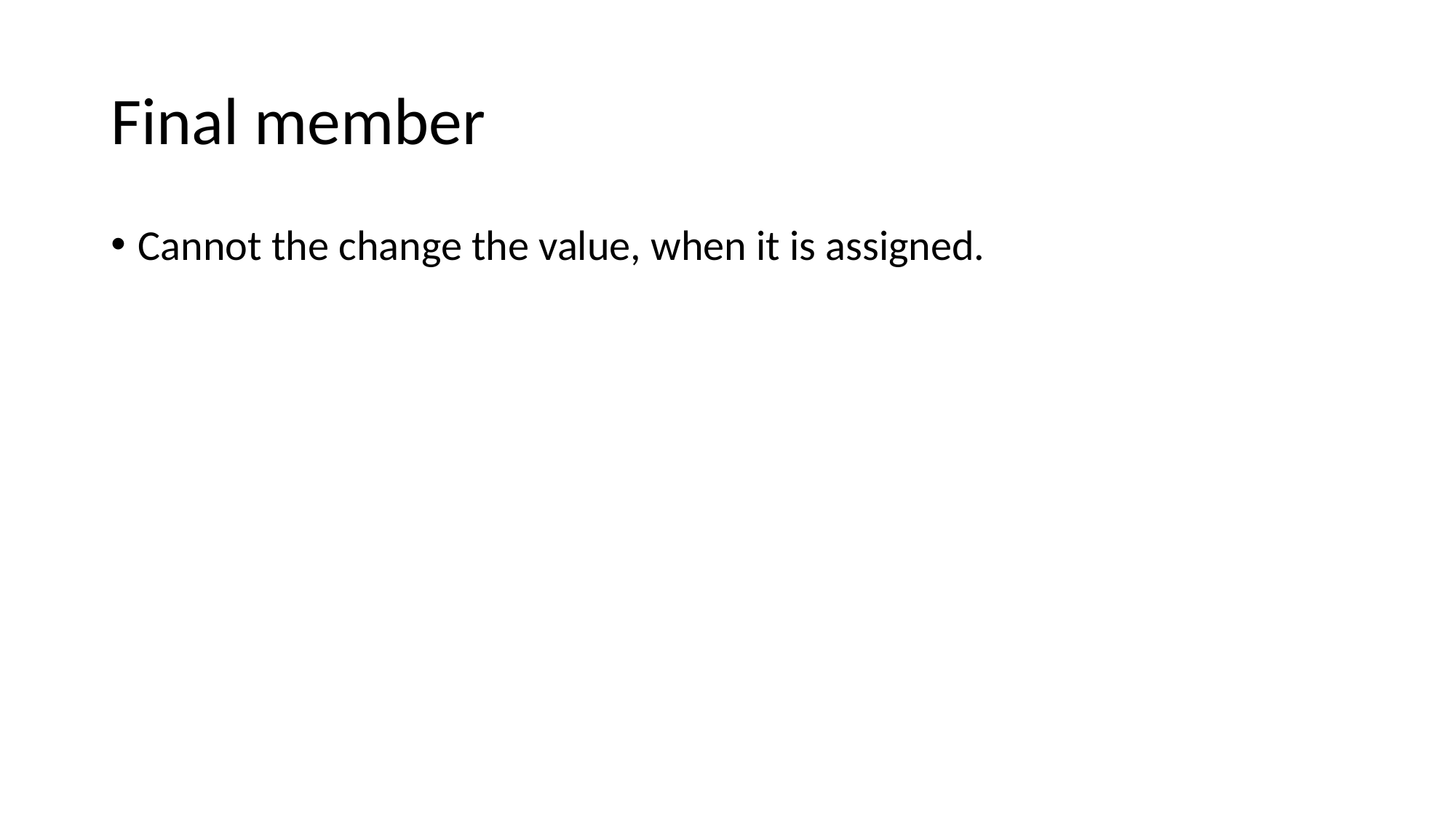

# Final member
Cannot the change the value, when it is assigned.